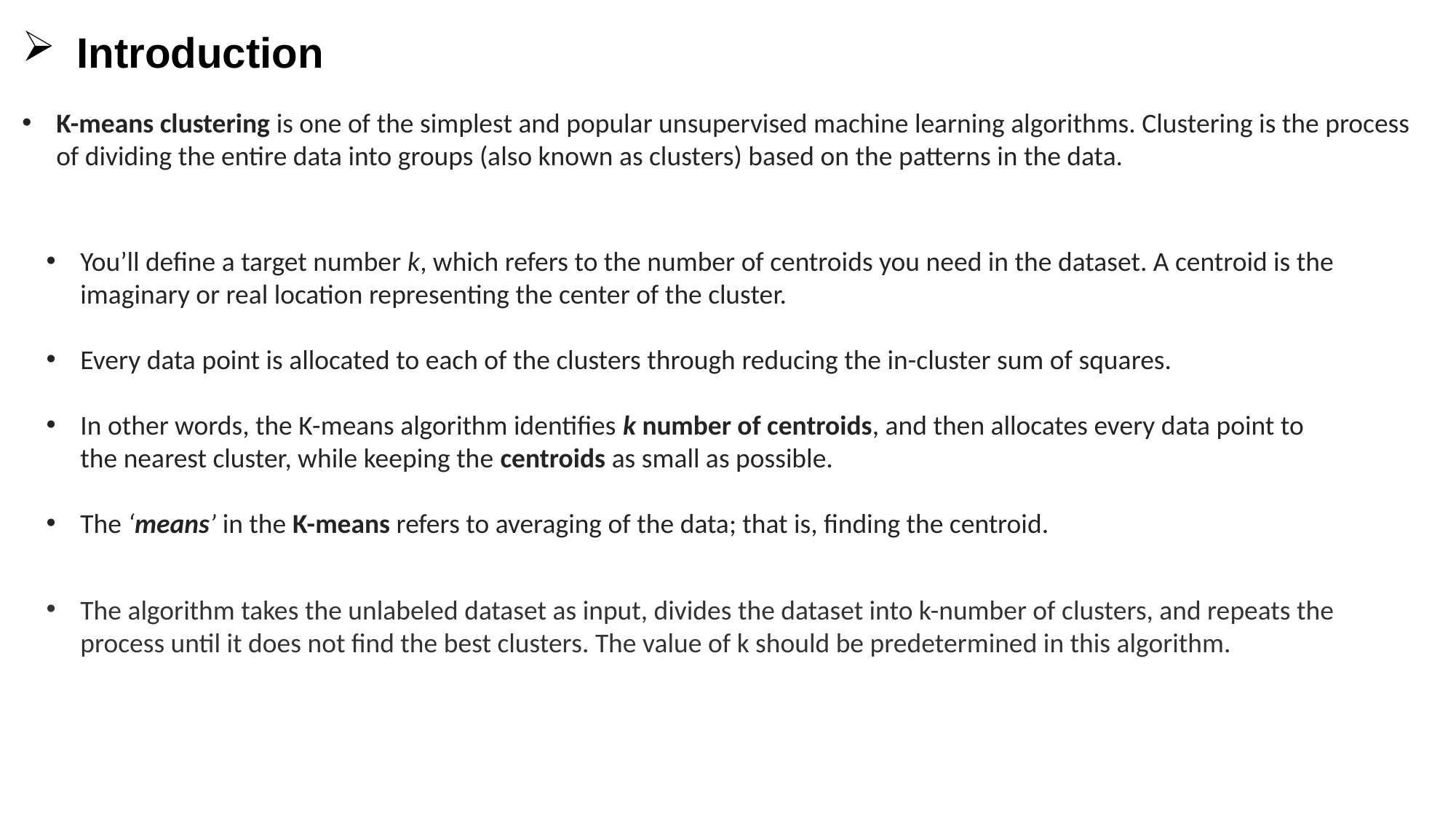

Introduction
K-means clustering is one of the simplest and popular unsupervised machine learning algorithms. Clustering is the process of dividing the entire data into groups (also known as clusters) based on the patterns in the data.
You’ll define a target number k, which refers to the number of centroids you need in the dataset. A centroid is the imaginary or real location representing the center of the cluster.

Every data point is allocated to each of the clusters through reducing the in-cluster sum of squares.

In other words, the K-means algorithm identifies k number of centroids, and then allocates every data point to the nearest cluster, while keeping the centroids as small as possible.

The ‘means’ in the K-means refers to averaging of the data; that is, finding the centroid.
The algorithm takes the unlabeled dataset as input, divides the dataset into k-number of clusters, and repeats the process until it does not find the best clusters. The value of k should be predetermined in this algorithm.